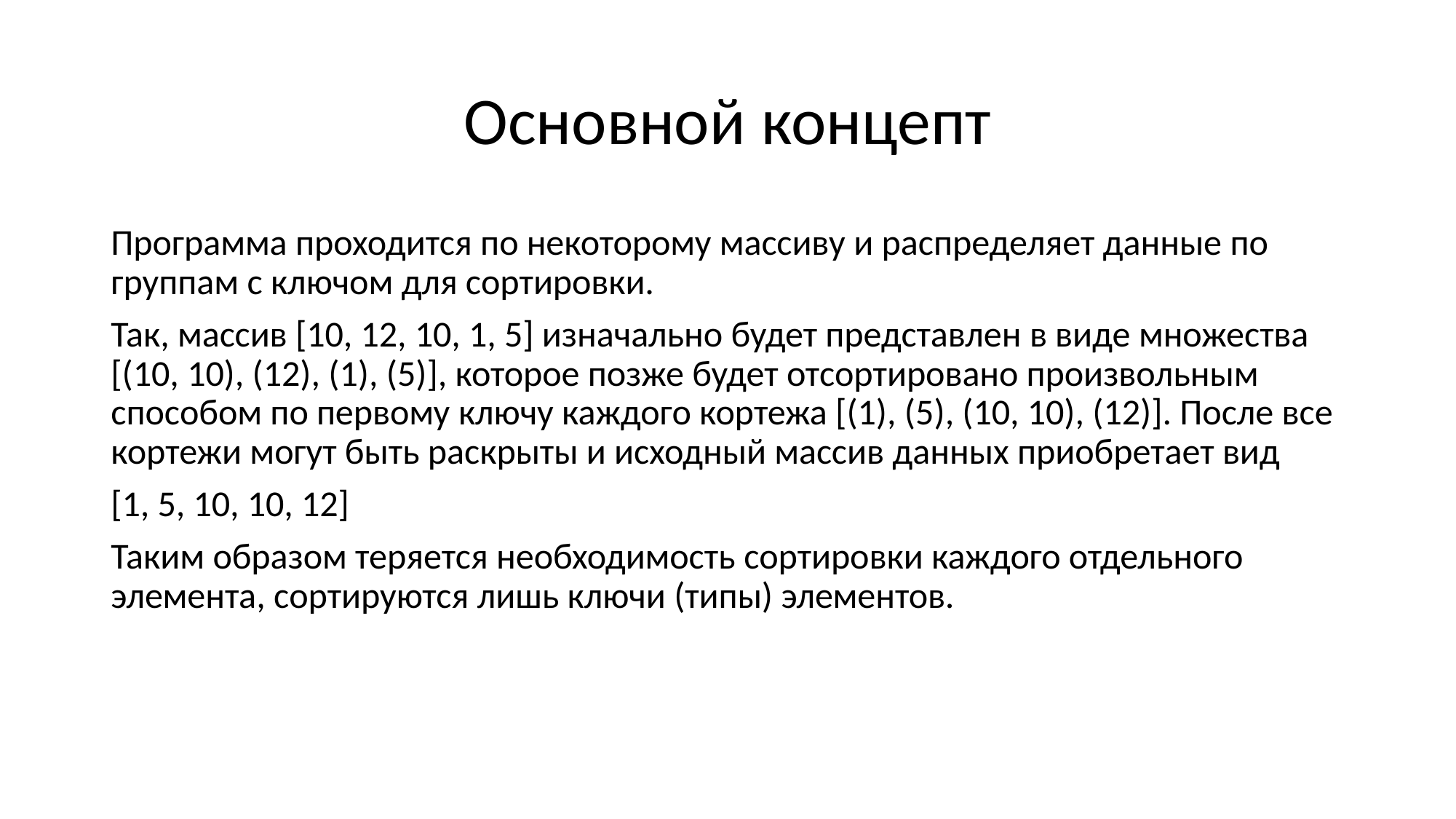

# Основной концепт
Программа проходится по некоторому массиву и распределяет данные по группам c ключом для сортировки.
Так, массив [10, 12, 10, 1, 5] изначально будет представлен в виде множества [(10, 10), (12), (1), (5)], которое позже будет отсортировано произвольным способом по первому ключу каждого кортежа [(1), (5), (10, 10), (12)]. После все кортежи могут быть раскрыты и исходный массив данных приобретает вид
[1, 5, 10, 10, 12]
Таким образом теряется необходимость сортировки каждого отдельного элемента, сортируются лишь ключи (типы) элементов.